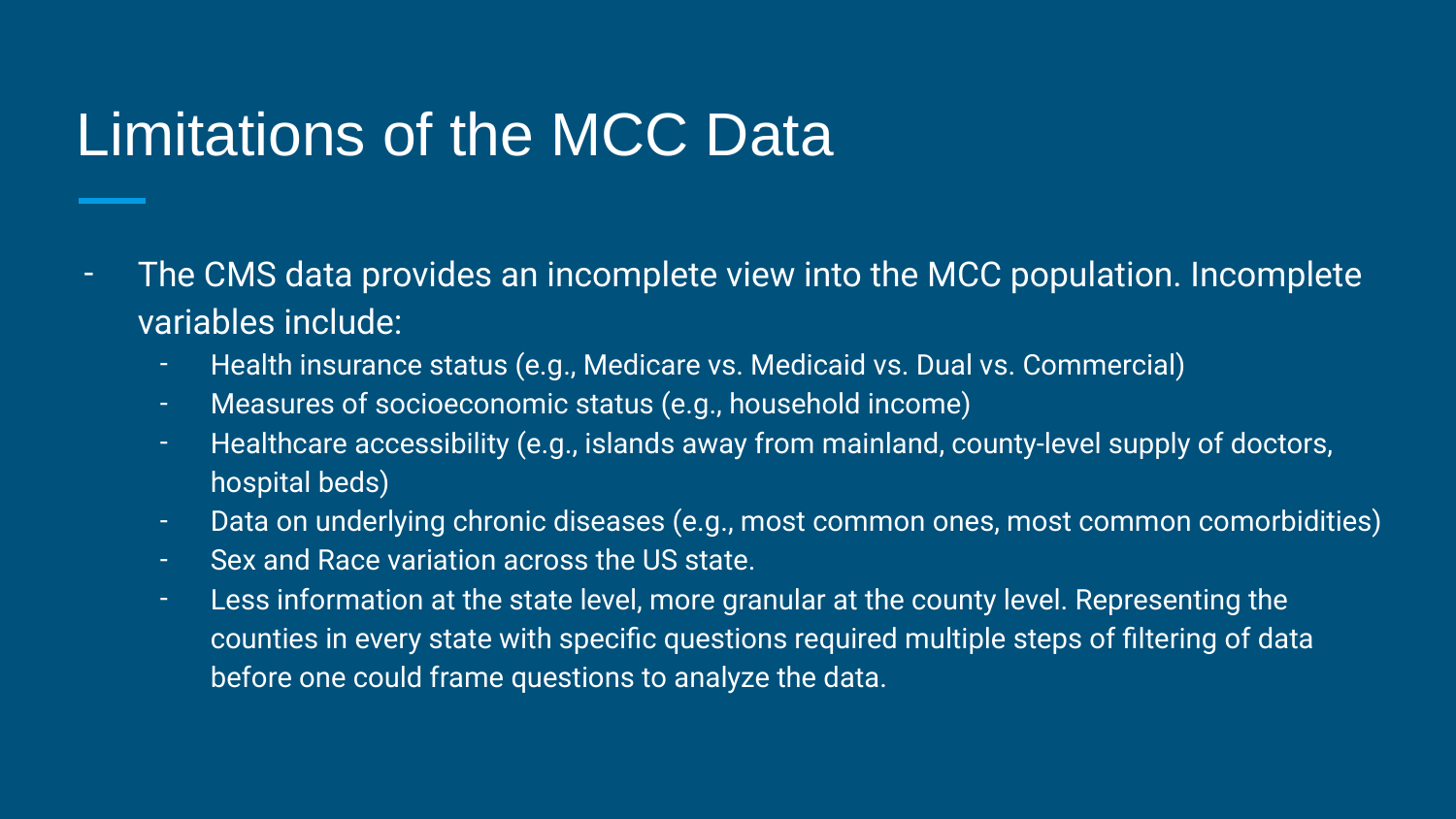

# Limitations of the MCC Data
The CMS data provides an incomplete view into the MCC population. Incomplete variables include:
Health insurance status (e.g., Medicare vs. Medicaid vs. Dual vs. Commercial)
Measures of socioeconomic status (e.g., household income)
Healthcare accessibility (e.g., islands away from mainland, county-level supply of doctors, hospital beds)
Data on underlying chronic diseases (e.g., most common ones, most common comorbidities)
Sex and Race variation across the US state.
Less information at the state level, more granular at the county level. Representing the counties in every state with specific questions required multiple steps of filtering of data before one could frame questions to analyze the data.